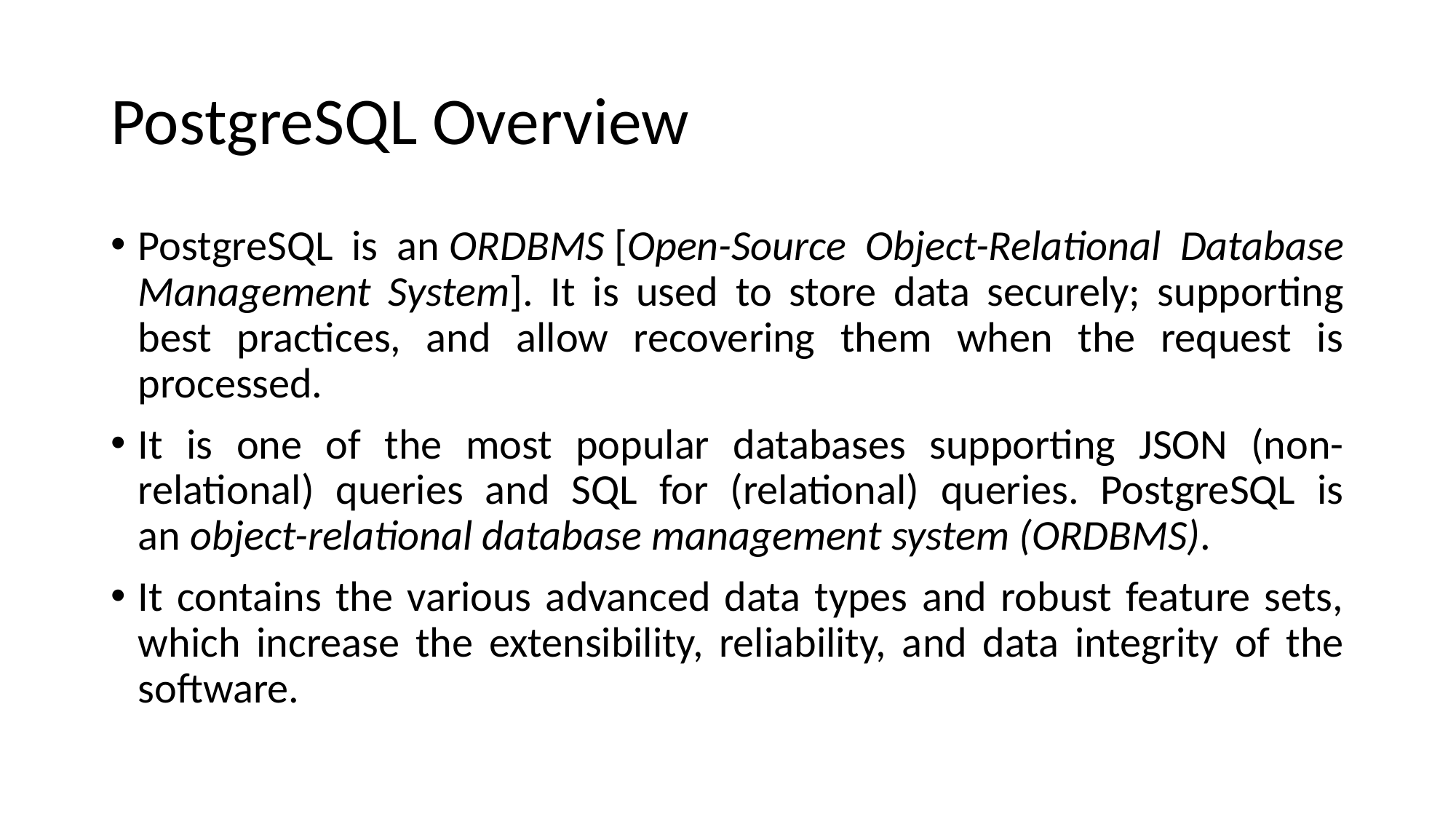

# PostgreSQL Overview
PostgreSQL is an ORDBMS [Open-Source Object-Relational Database Management System]. It is used to store data securely; supporting best practices, and allow recovering them when the request is processed.
It is one of the most popular databases supporting JSON (non-relational) queries and SQL for (relational) queries. PostgreSQL is an object-relational database management system (ORDBMS).
It contains the various advanced data types and robust feature sets, which increase the extensibility, reliability, and data integrity of the software.